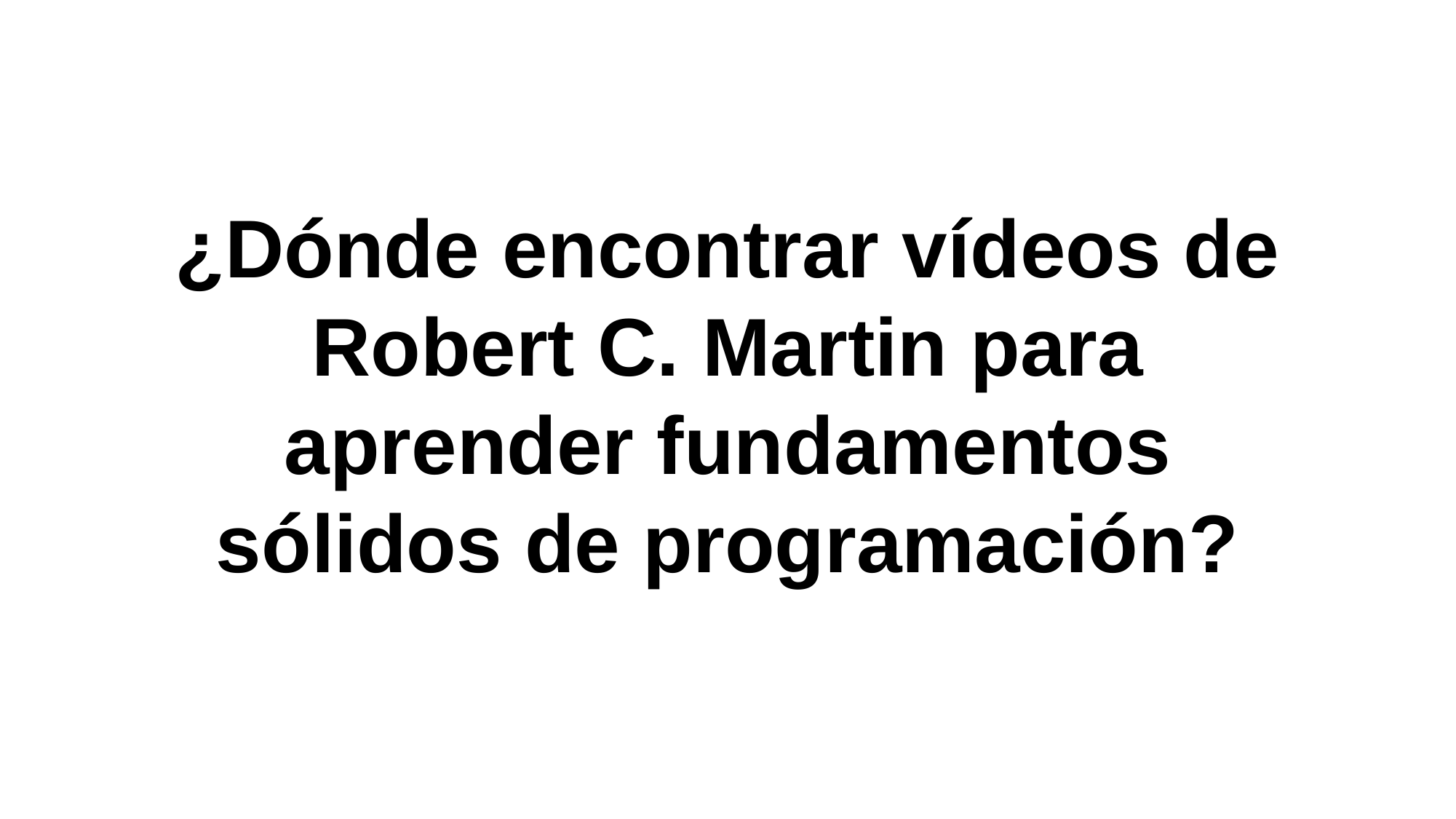

¿Dónde encontrar vídeos de Robert C. Martin para aprender fundamentos sólidos de programación?